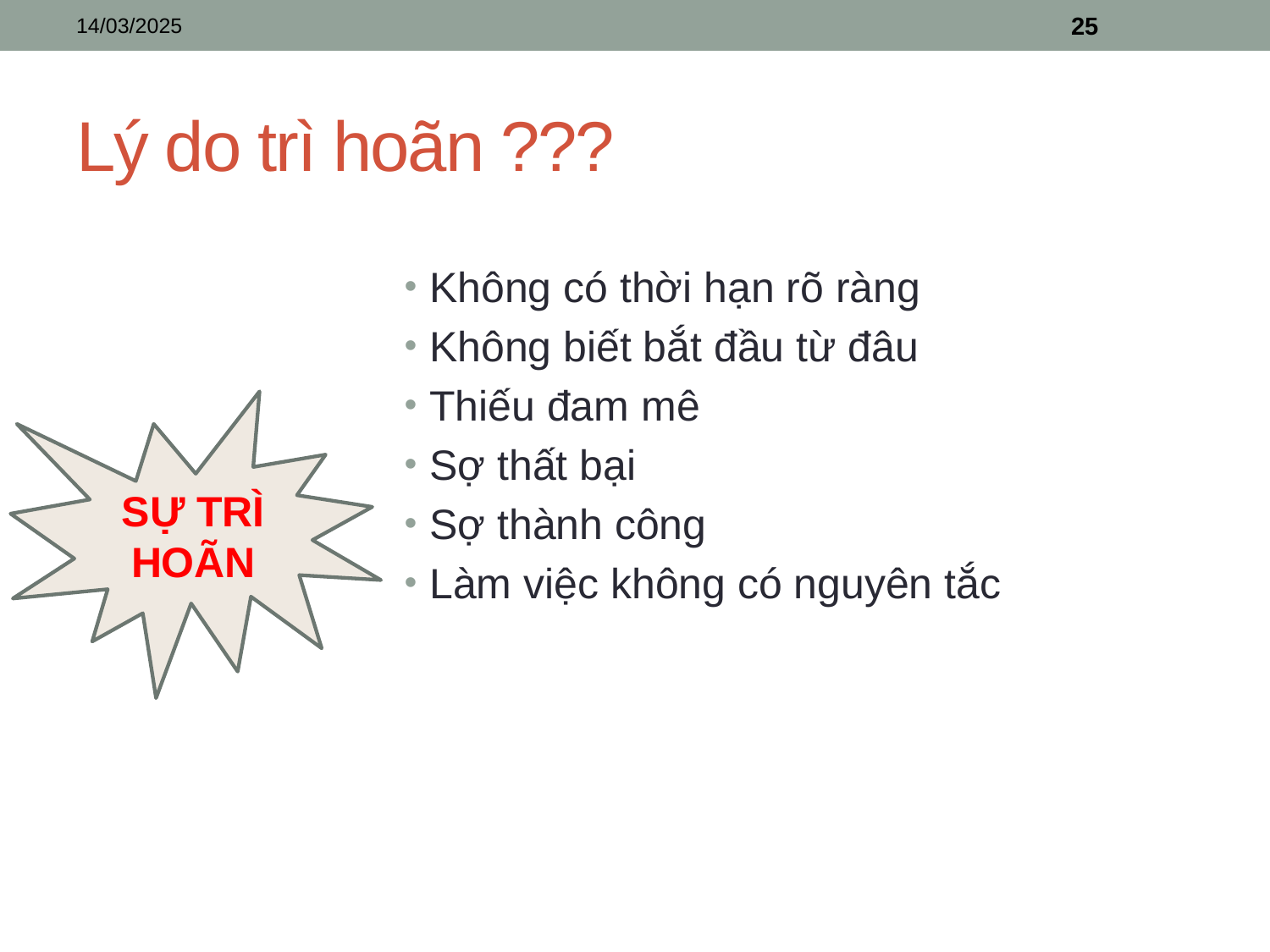

14/03/2025
25
# Lý do trì hoãn ???
Không có thời hạn rõ ràng
Không biết bắt đầu từ đâu
Thiếu đam mê
Sợ thất bại
Sợ thành công
Làm việc không có nguyên tắc
SỰ TRÌ HOÃN